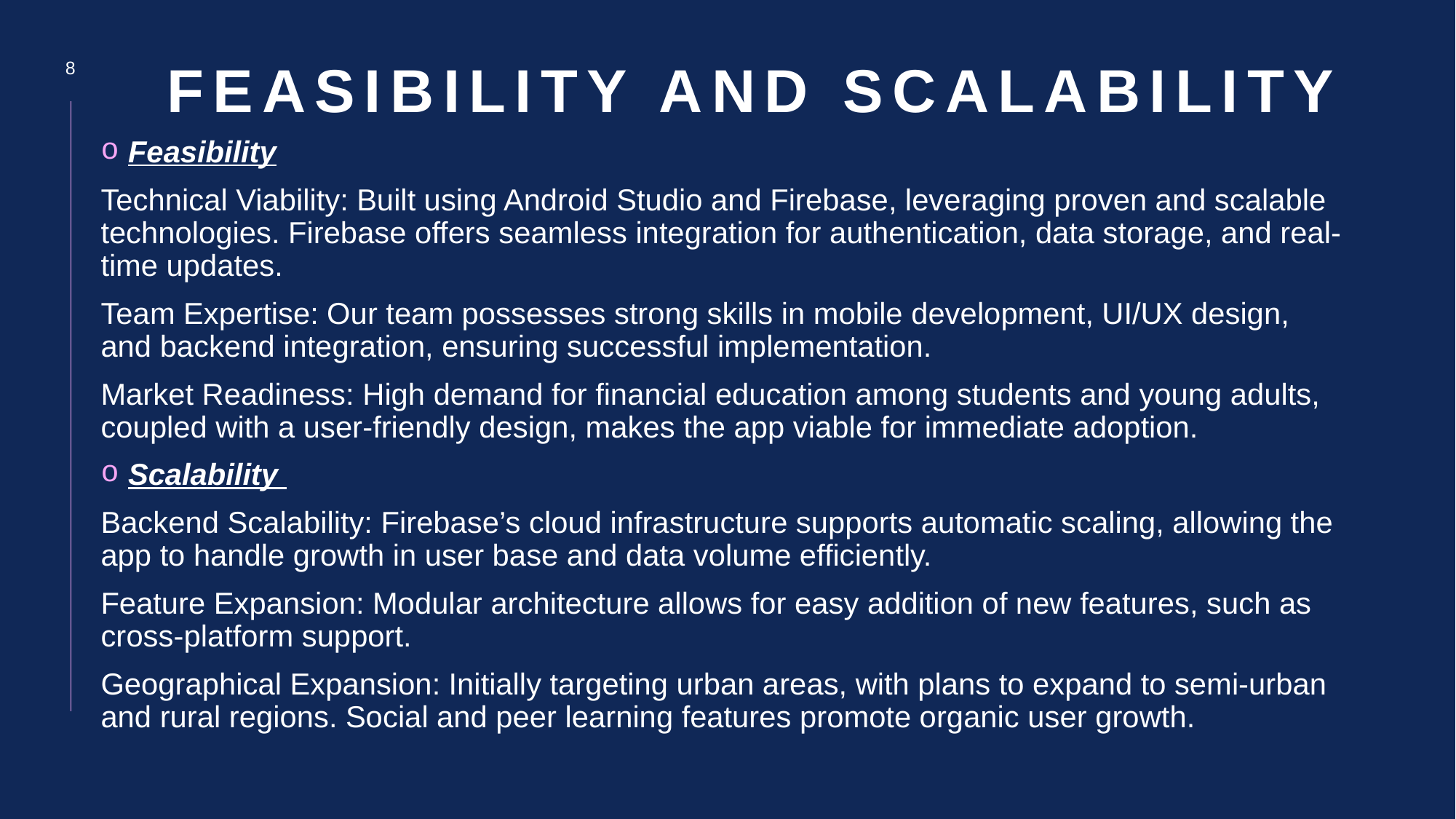

# FEASIBILITY AND SCALABILITY
8
Feasibility
Technical Viability: Built using Android Studio and Firebase, leveraging proven and scalable technologies. Firebase offers seamless integration for authentication, data storage, and real-time updates.
Team Expertise: Our team possesses strong skills in mobile development, UI/UX design, and backend integration, ensuring successful implementation.
Market Readiness: High demand for financial education among students and young adults, coupled with a user-friendly design, makes the app viable for immediate adoption.
Scalability
Backend Scalability: Firebase’s cloud infrastructure supports automatic scaling, allowing the app to handle growth in user base and data volume efficiently.
Feature Expansion: Modular architecture allows for easy addition of new features, such as cross-platform support.
Geographical Expansion: Initially targeting urban areas, with plans to expand to semi-urban and rural regions. Social and peer learning features promote organic user growth.